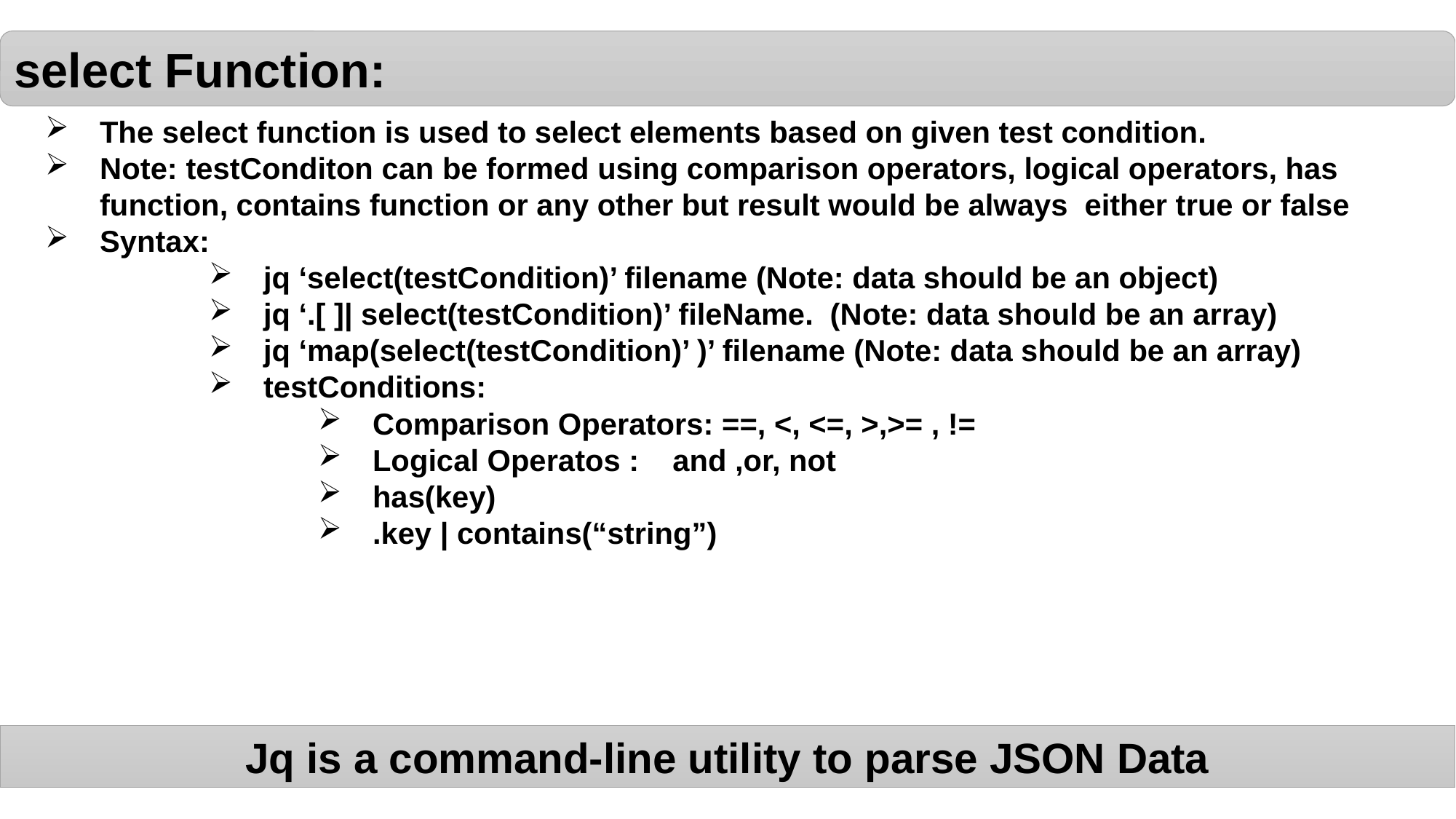

select Function:
The select function is used to select elements based on given test condition.
Note: testConditon can be formed using comparison operators, logical operators, has function, contains function or any other but result would be always  either true or false
Syntax:
jq ‘select(testCondition)’ filename (Note: data should be an object)
jq ‘.[ ]| select(testCondition)’ fileName.  (Note: data should be an array)
jq ‘map(select(testCondition)’ )’ filename (Note: data should be an array)
testConditions:
Comparison Operators: ==, <, <=, >,>= , !=
Logical Operatos :    and ,or, not
has(key)
.key | contains(“string”)

Jq is a command-line utility to parse JSON Data